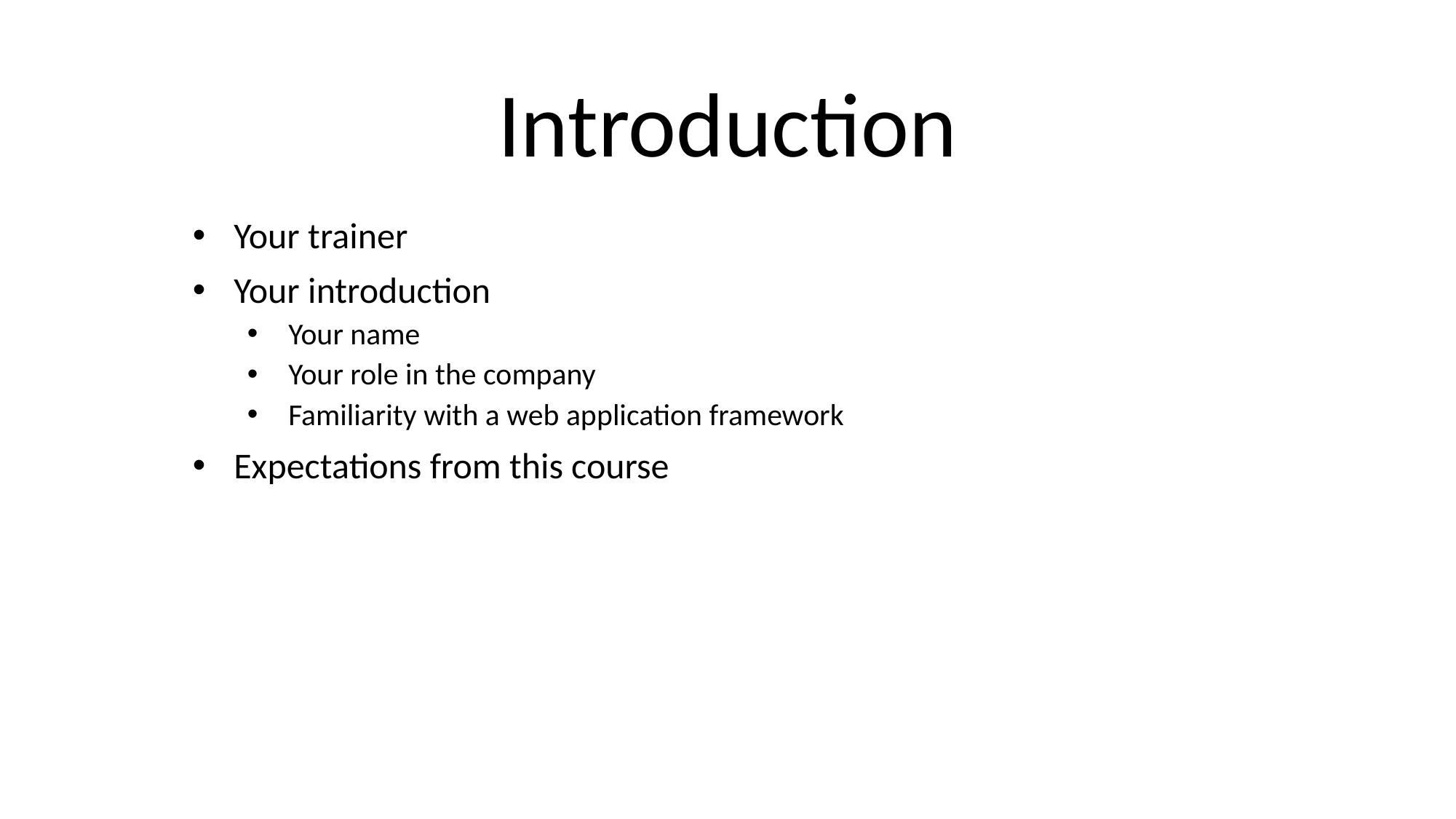

# Introduction
Your trainer
Your introduction
Your name
Your role in the company
Familiarity with a web application framework
Expectations from this course